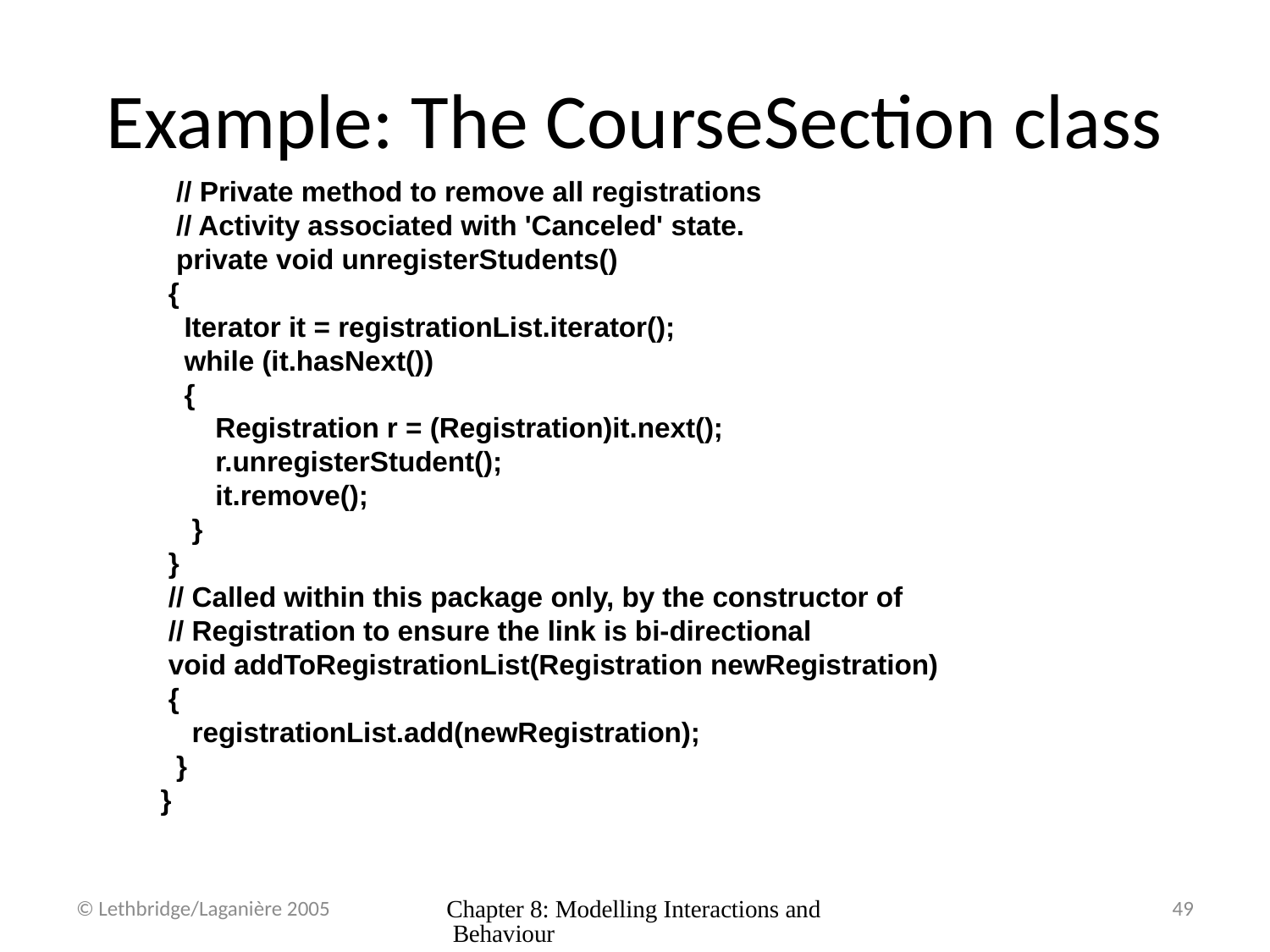

# Example: The CourseSection class
  // Private method to remove all registrations
  // Activity associated with 'Canceled' state.
  private void unregisterStudents()
 {
   Iterator it = registrationList.iterator();
   while (it.hasNext())
   {
       Registration r = (Registration)it.next();
       r.unregisterStudent();
       it.remove();
    }
 }
 // Called within this package only, by the constructor of
 // Registration to ensure the link is bi-directional
 void addToRegistrationList(Registration newRegistration)
 {
    registrationList.add(newRegistration);
  }
}
© Lethbridge/Laganière 2005
Chapter 8: Modelling Interactions and Behaviour
49